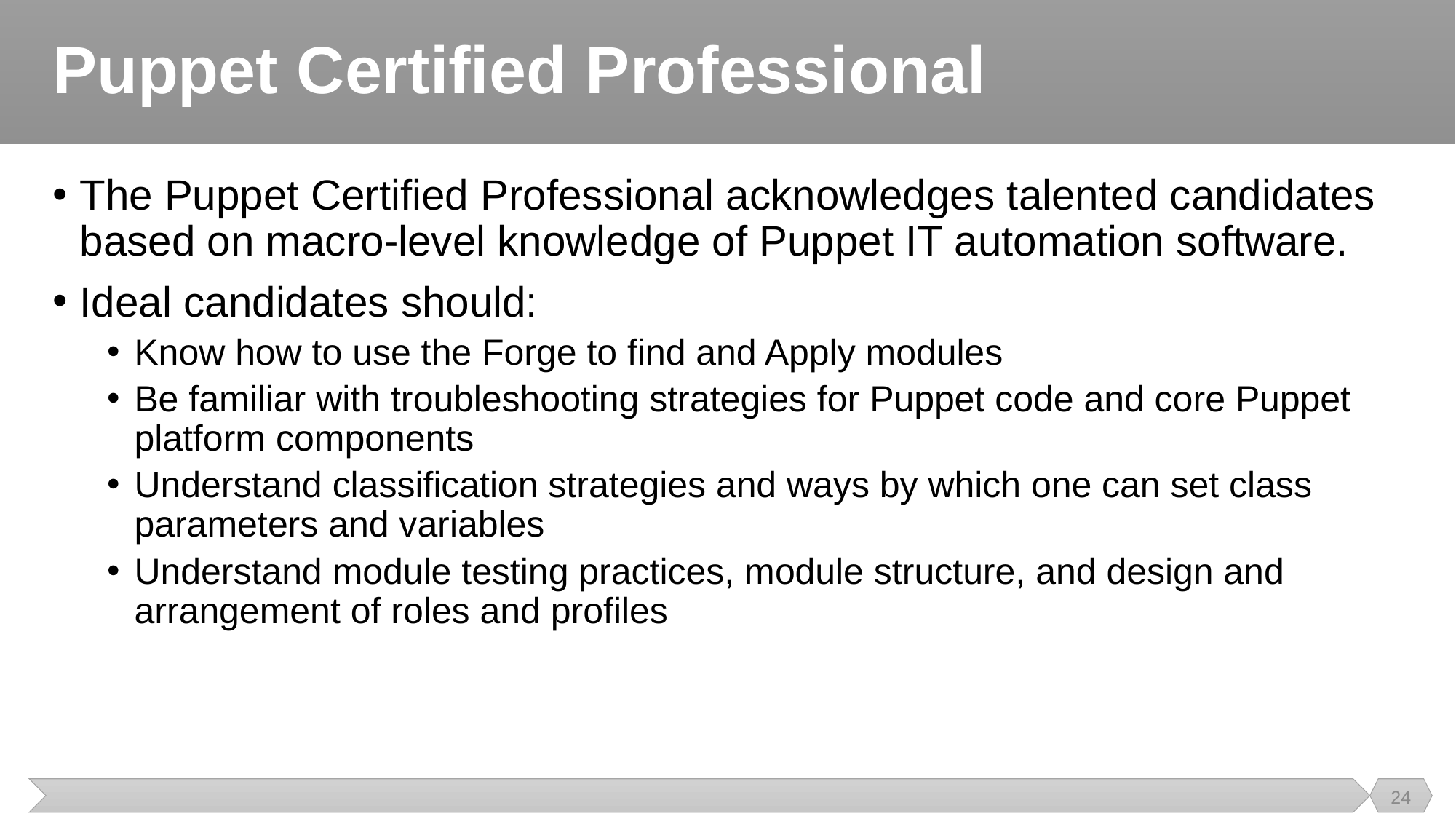

# Puppet Certified Professional
The Puppet Certified Professional acknowledges talented candidates based on macro-level knowledge of Puppet IT automation software.
Ideal candidates should:
Know how to use the Forge to find and Apply modules
Be familiar with troubleshooting strategies for Puppet code and core Puppet platform components
Understand classification strategies and ways by which one can set class parameters and variables
Understand module testing practices, module structure, and design and arrangement of roles and profiles
24